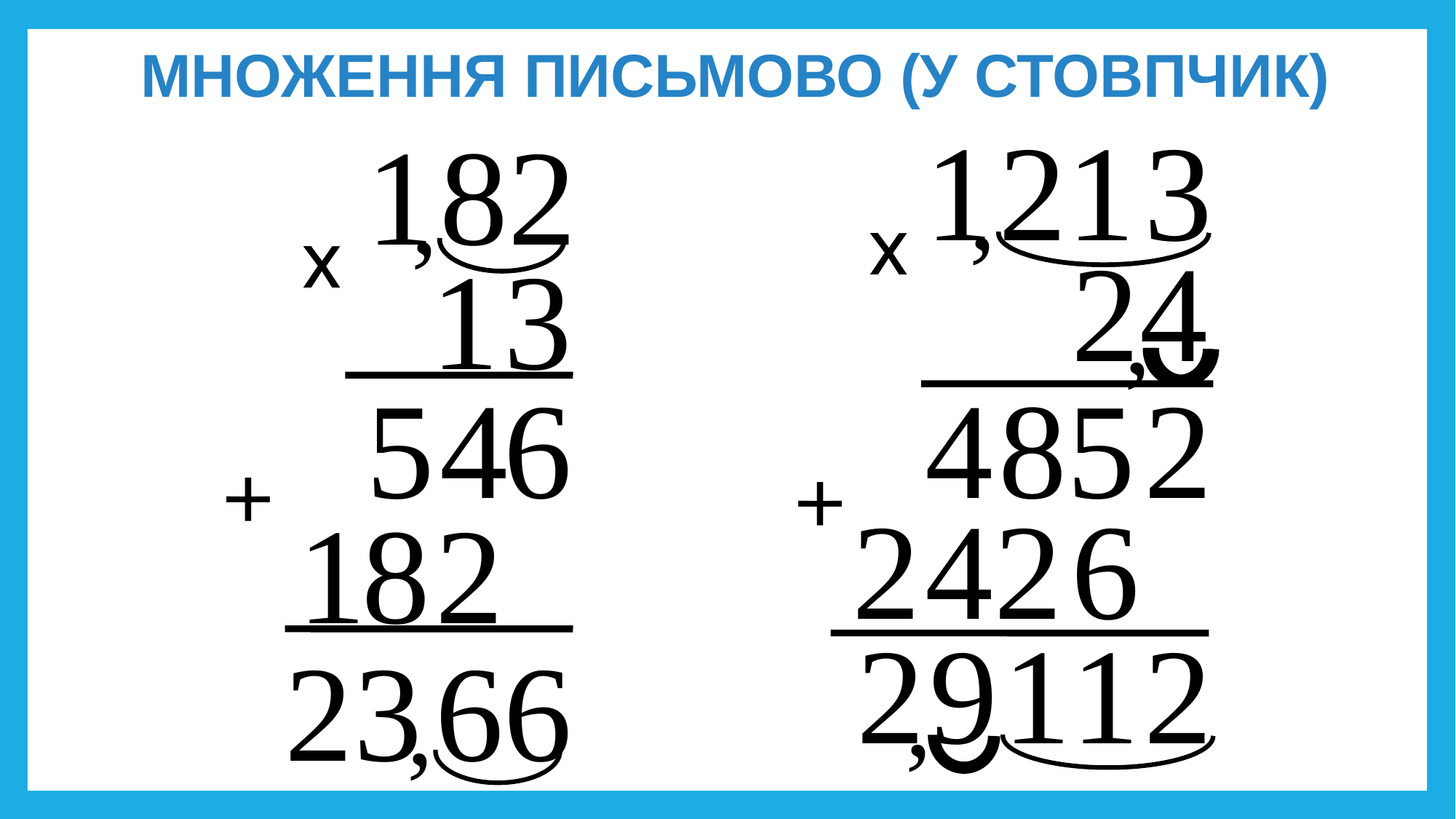

МНОЖЕННЯ ПИСЬМОВО (У СТОВПЧИК)
1
2
1
3
,
1
8
2
,
х
х
2
4
,

1
3

5
4
6
4
8
5
2

+
+
2
4
2
6
1
8
2
2
9
1
1
2
2
3
6
6

,
,